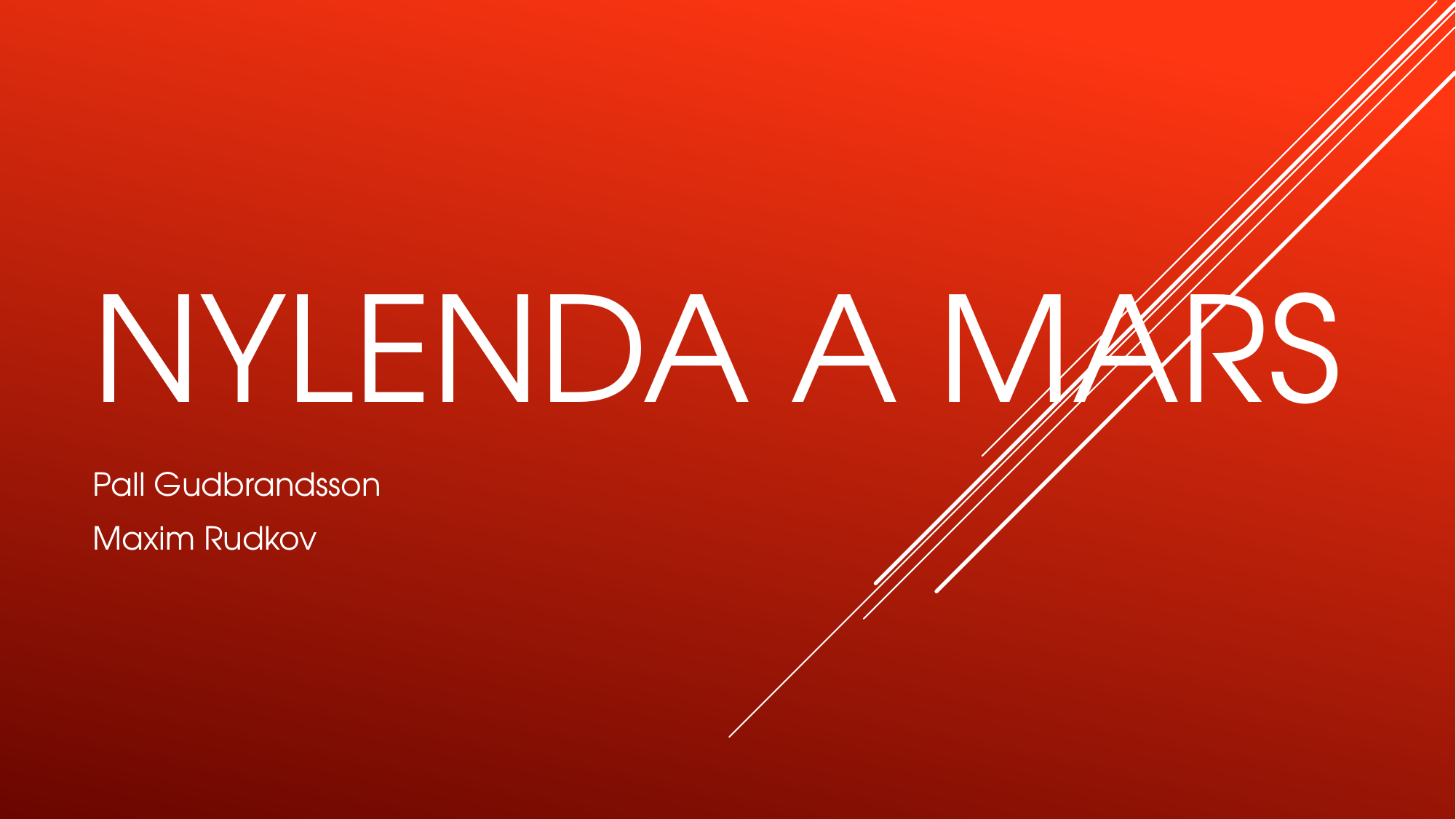

# Nylenda a mars
Pall Gudbrandsson
Maxim Rudkov